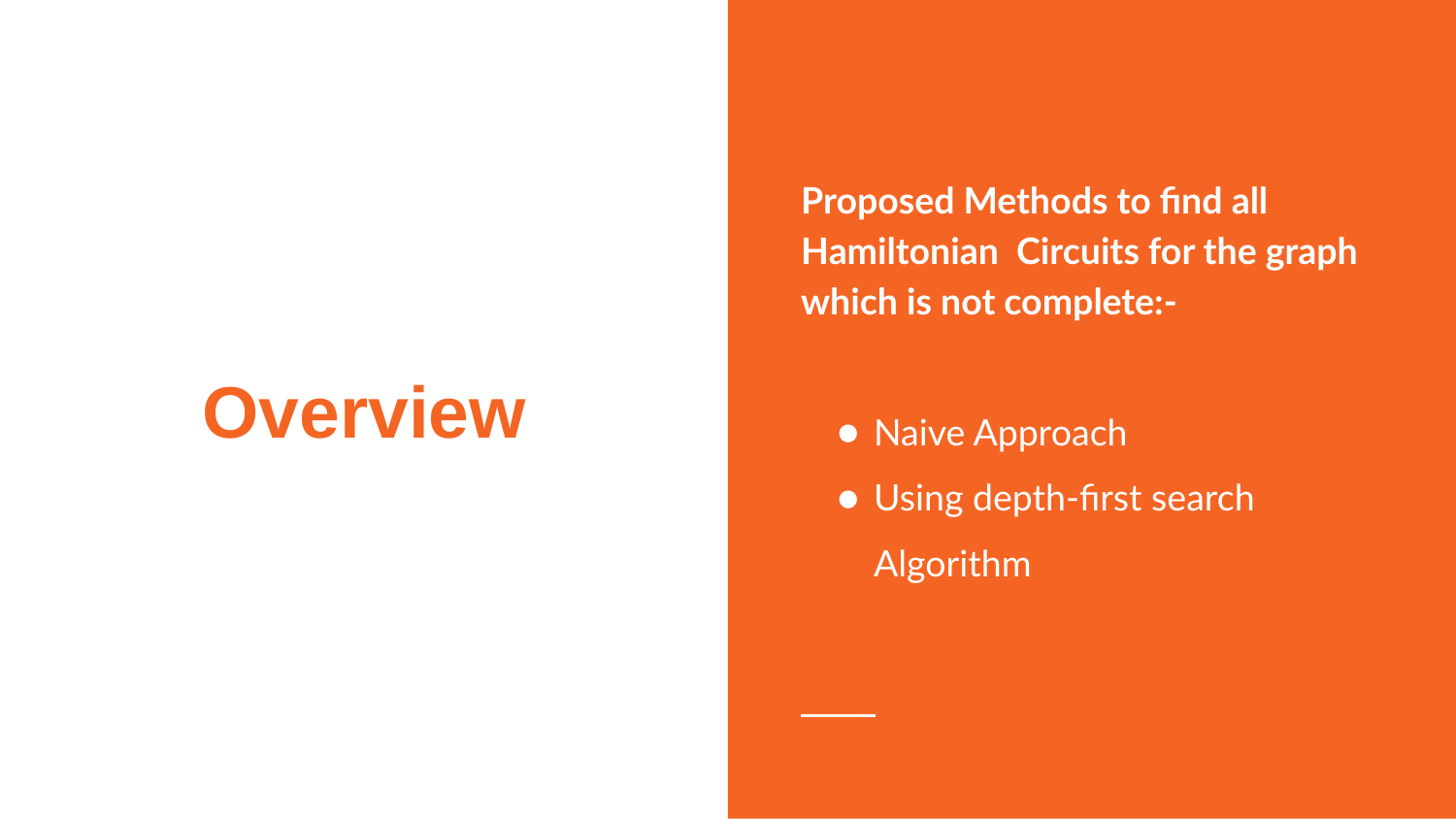

Proposed Methods to find all Hamiltonian  Circuits for the graph which is not complete:-

Naive Approach
Using depth-first search Algorithm

# Overview